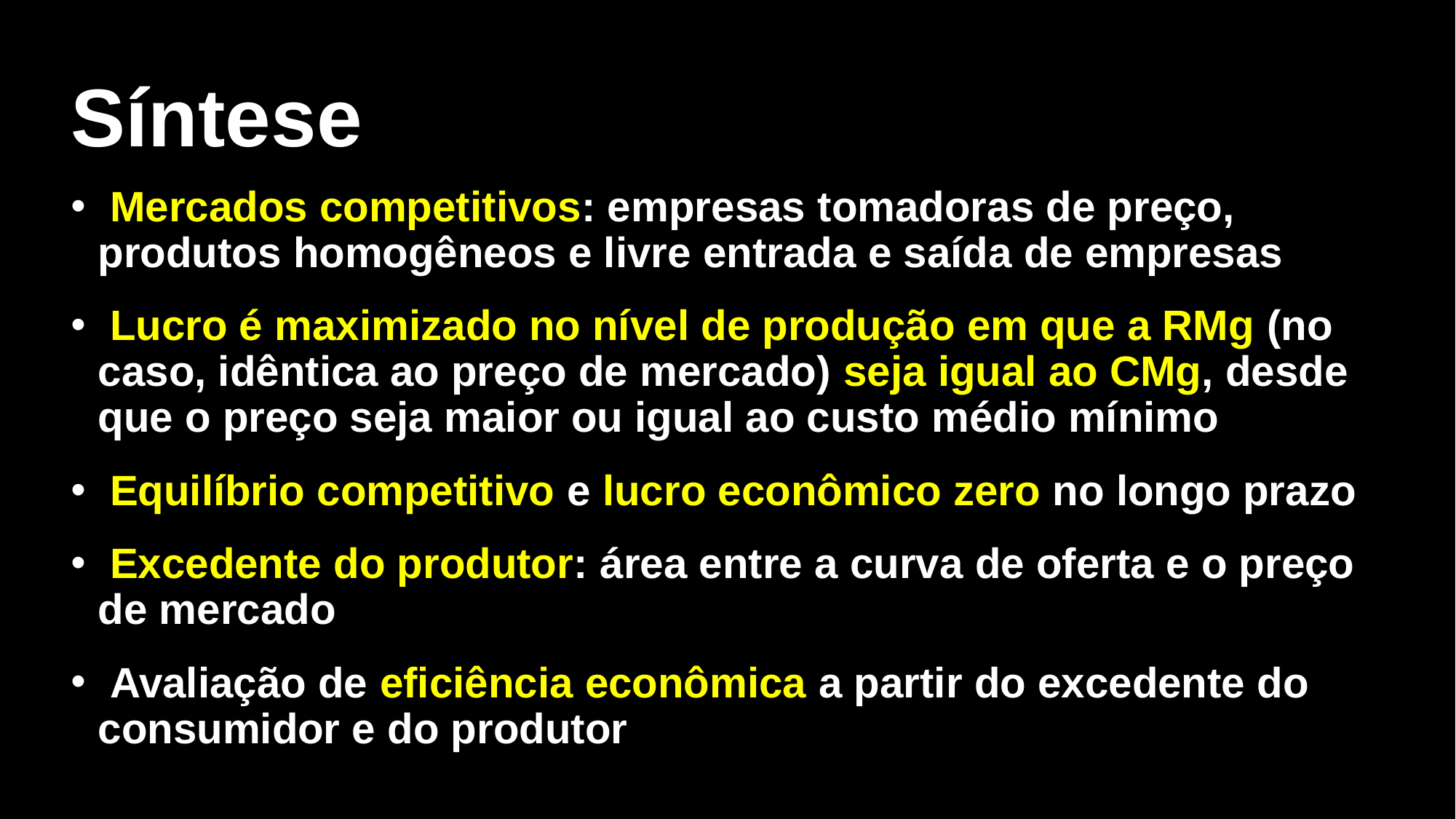

# Síntese
 Mercados competitivos: empresas tomadoras de preço, produtos homogêneos e livre entrada e saída de empresas
 Lucro é maximizado no nível de produção em que a RMg (no caso, idêntica ao preço de mercado) seja igual ao CMg, desde que o preço seja maior ou igual ao custo médio mínimo
 Equilíbrio competitivo e lucro econômico zero no longo prazo
 Excedente do produtor: área entre a curva de oferta e o preço de mercado
 Avaliação de eficiência econômica a partir do excedente do consumidor e do produtor